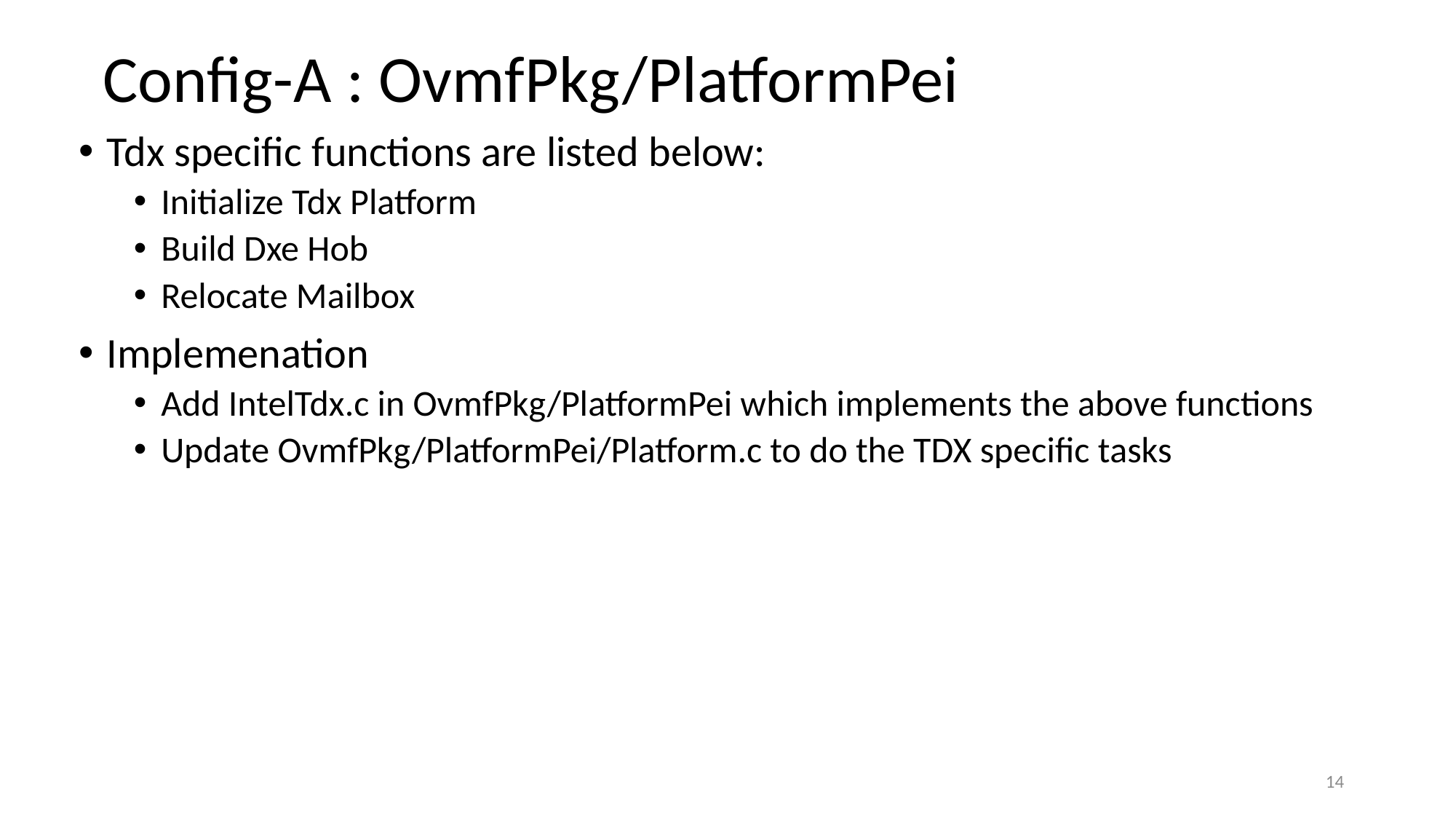

# Config-A : OvmfPkg/PlatformPei
Tdx specific functions are listed below:
Initialize Tdx Platform
Build Dxe Hob
Relocate Mailbox
Implemenation
Add IntelTdx.c in OvmfPkg/PlatformPei which implements the above functions
Update OvmfPkg/PlatformPei/Platform.c to do the TDX specific tasks
14